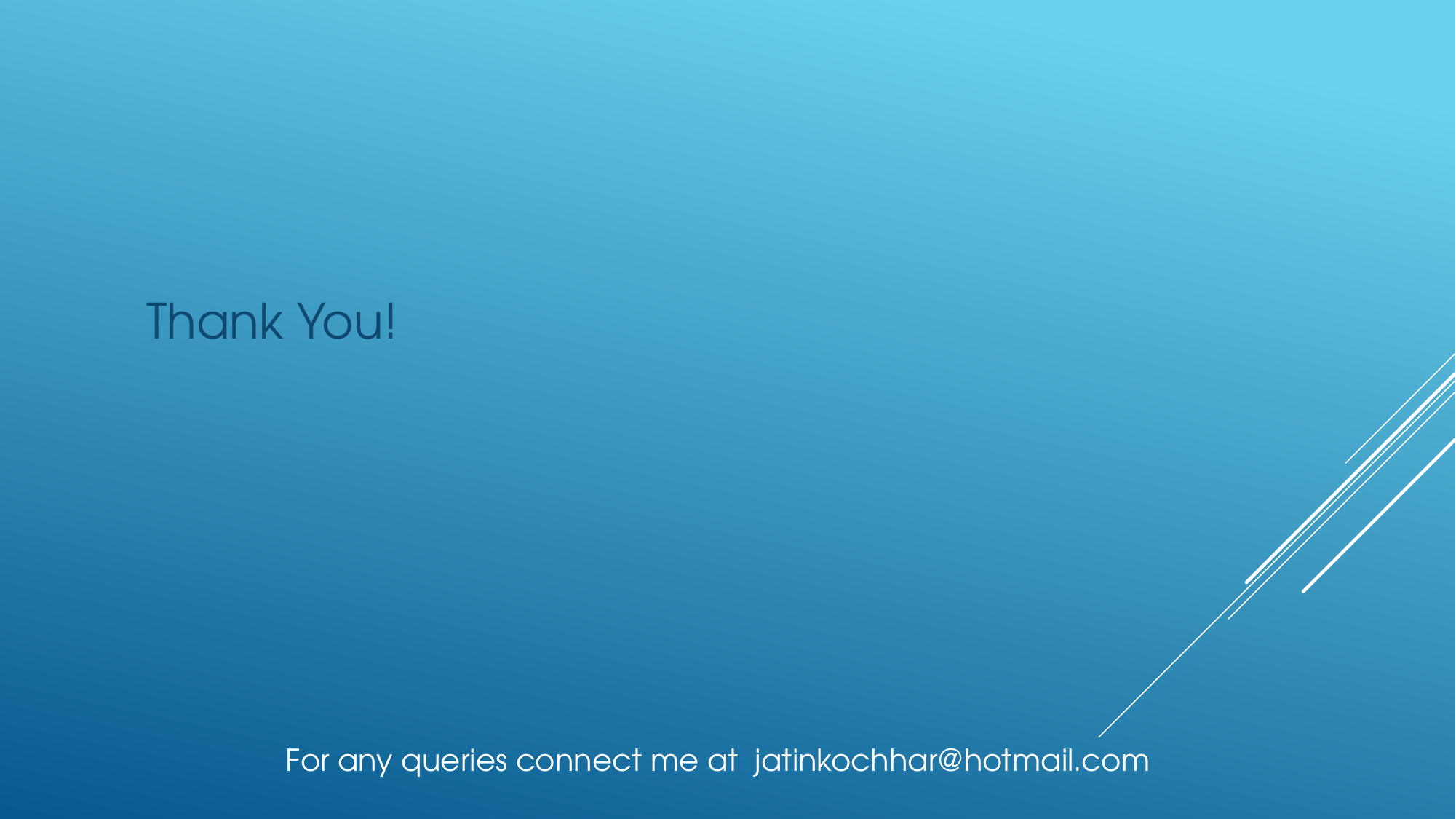

Thank You!
For any queries connect me at  jatinkochhar@hotmail.com